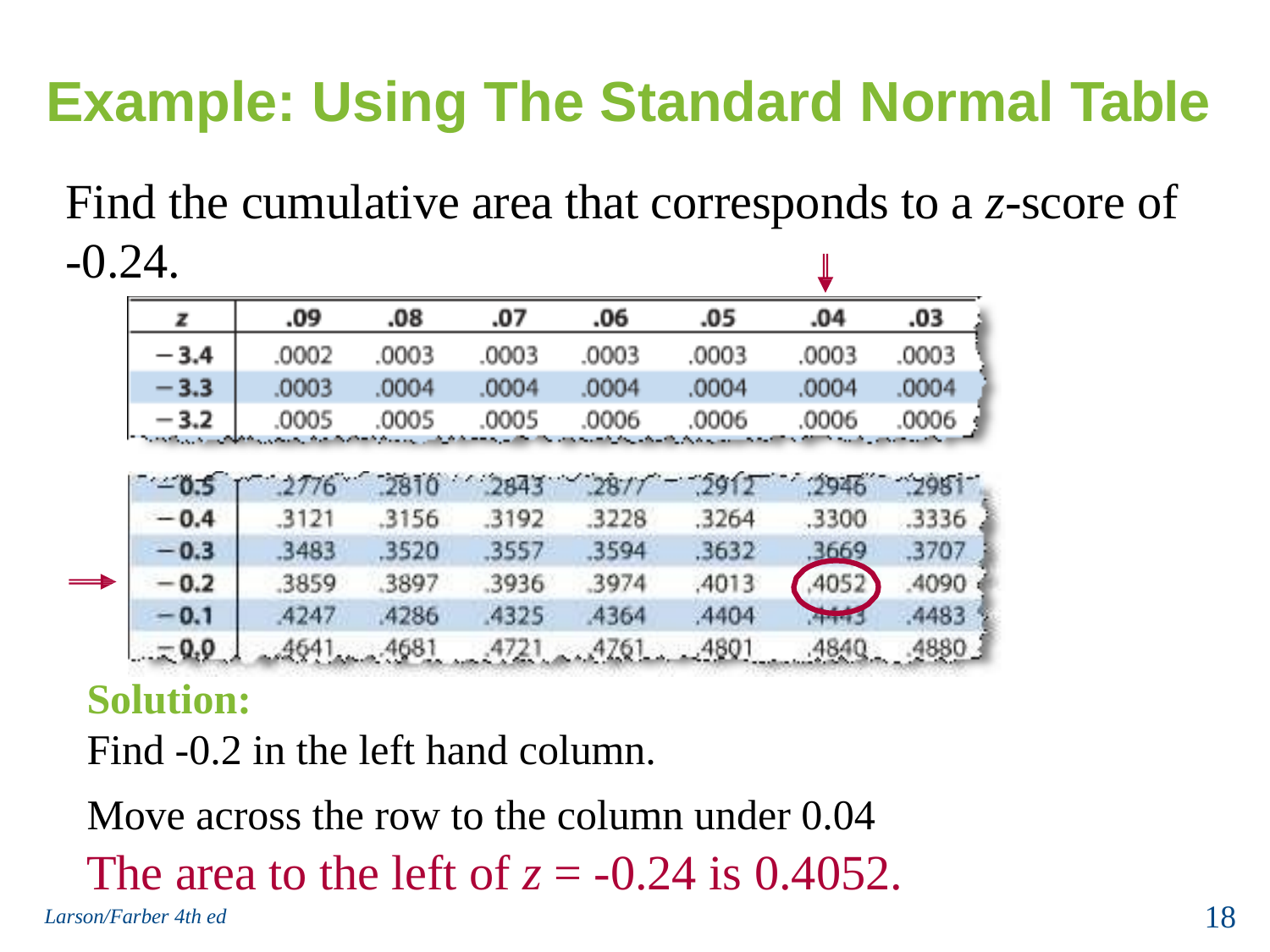

# Example: Using The Standard Normal Table
Find the cumulative area that corresponds to a z-score of
-0.24.

Solution:
Find -0.2 in the left hand column.
Move across the row to the column under 0.04
The area to the left of z = -0.24 is 0.4052.
Larson/Farber 4th ed
18